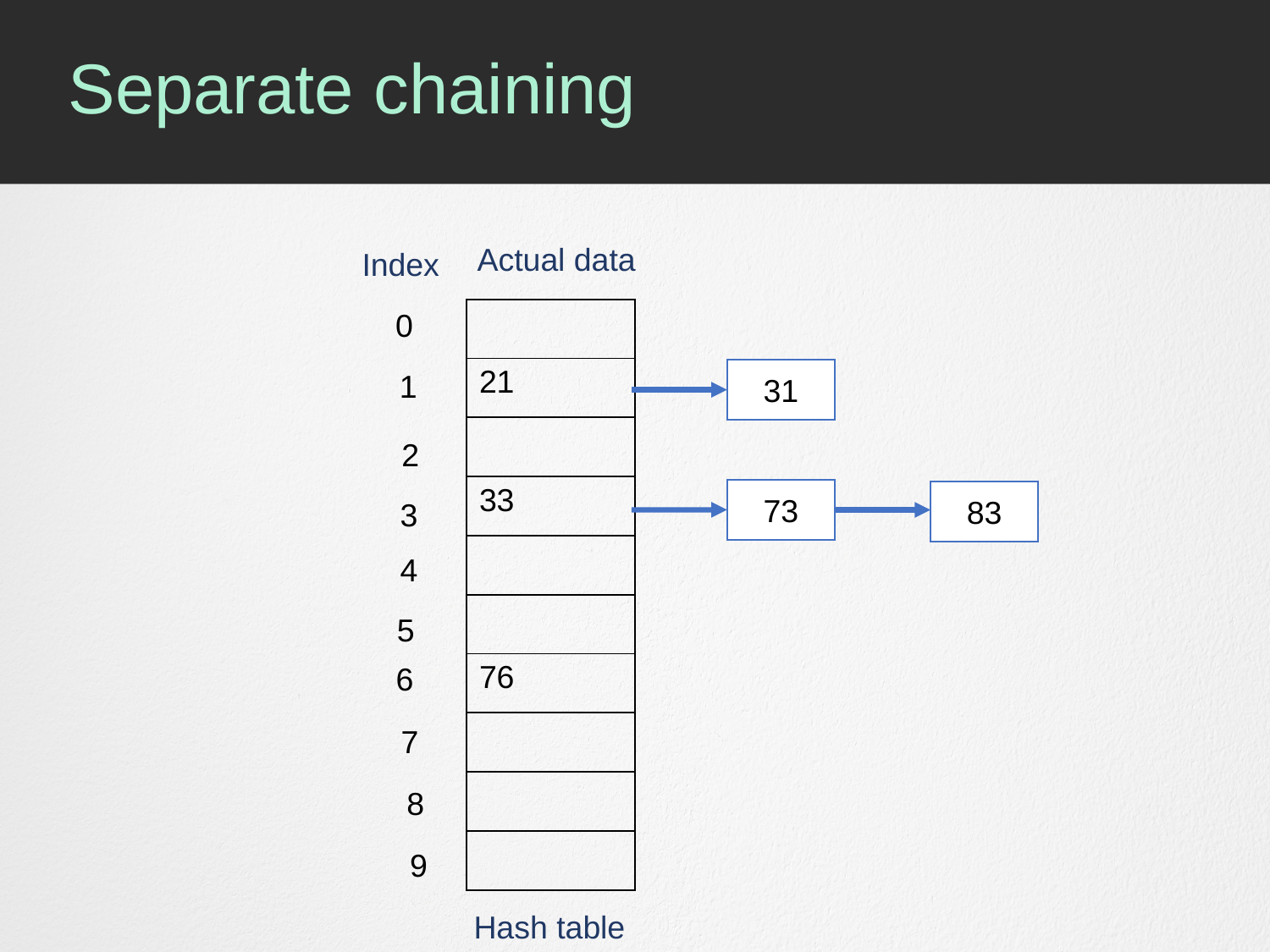

# Separate chaining
Actual data
Index
|  |
| --- |
| 21 |
|  |
| 33 |
|  |
|  |
| 76 |
|  |
|  |
|  |
0
1
31
2
73
83
3
4
5
6
7
8
9
Hash table